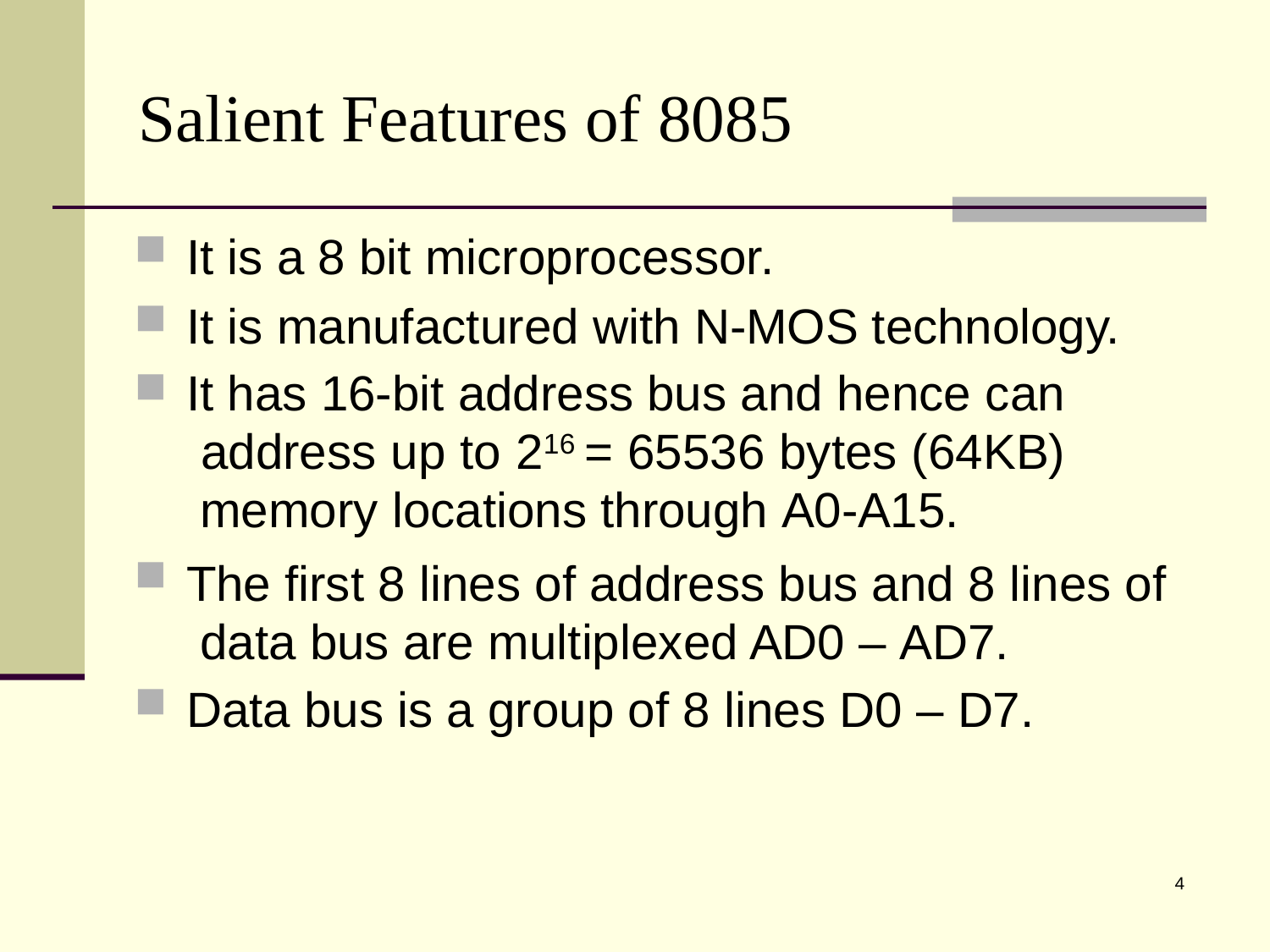

# Salient Features of 8085
It is a 8 bit microprocessor.
It is manufactured with N-MOS technology.
It has 16-bit address bus and hence can  address up to 216 = 65536 bytes (64KB)  memory locations through A0-A15.
The first 8 lines of address bus and 8 lines of  data bus are multiplexed AD0 – AD7.
Data bus is a group of 8 lines D0 – D7.
4